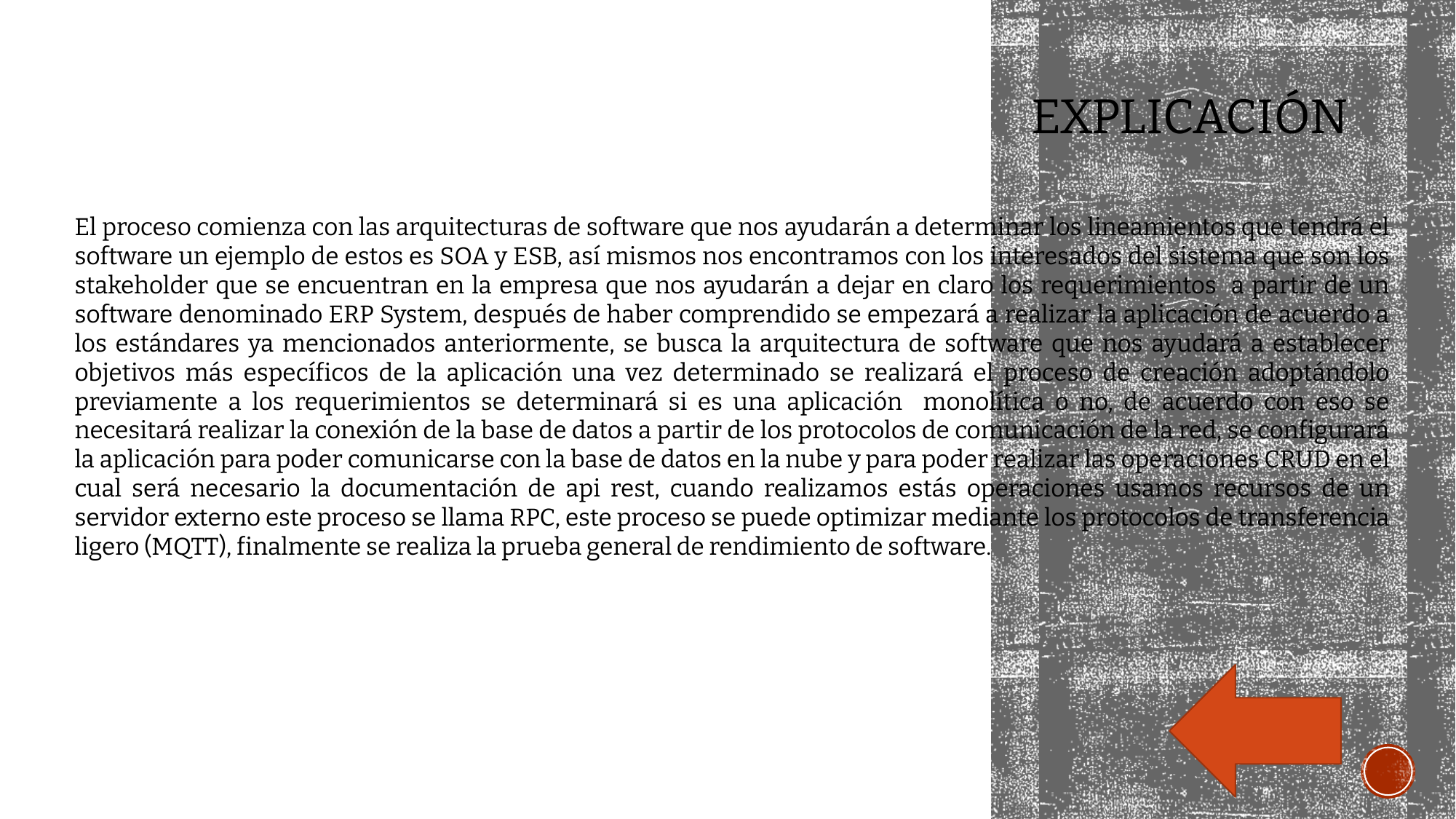

# EXPLICACIÓN
El proceso comienza con las arquitecturas de software que nos ayudarán a determinar los lineamientos que tendrá el software un ejemplo de estos es SOA y ESB, así mismos nos encontramos con los interesados del sistema que son los stakeholder que se encuentran en la empresa que nos ayudarán a dejar en claro los requerimientos  a partir de un software denominado ERP System, después de haber comprendido se empezará a realizar la aplicación de acuerdo a los estándares ya mencionados anteriormente, se busca la arquitectura de software que nos ayudará a establecer objetivos más específicos de la aplicación una vez determinado se realizará el proceso de creación adoptándolo previamente a los requerimientos se determinará si es una aplicación  monolítica o no, de acuerdo con eso se necesitará realizar la conexión de la base de datos a partir de los protocolos de comunicación de la red, se configurará la aplicación para poder comunicarse con la base de datos en la nube y para poder realizar las operaciones CRUD en el cual será necesario la documentación de api rest, cuando realizamos estás operaciones usamos recursos de un servidor externo este proceso se llama RPC, este proceso se puede optimizar mediante los protocolos de transferencia ligero (MQTT), finalmente se realiza la prueba general de rendimiento de software.